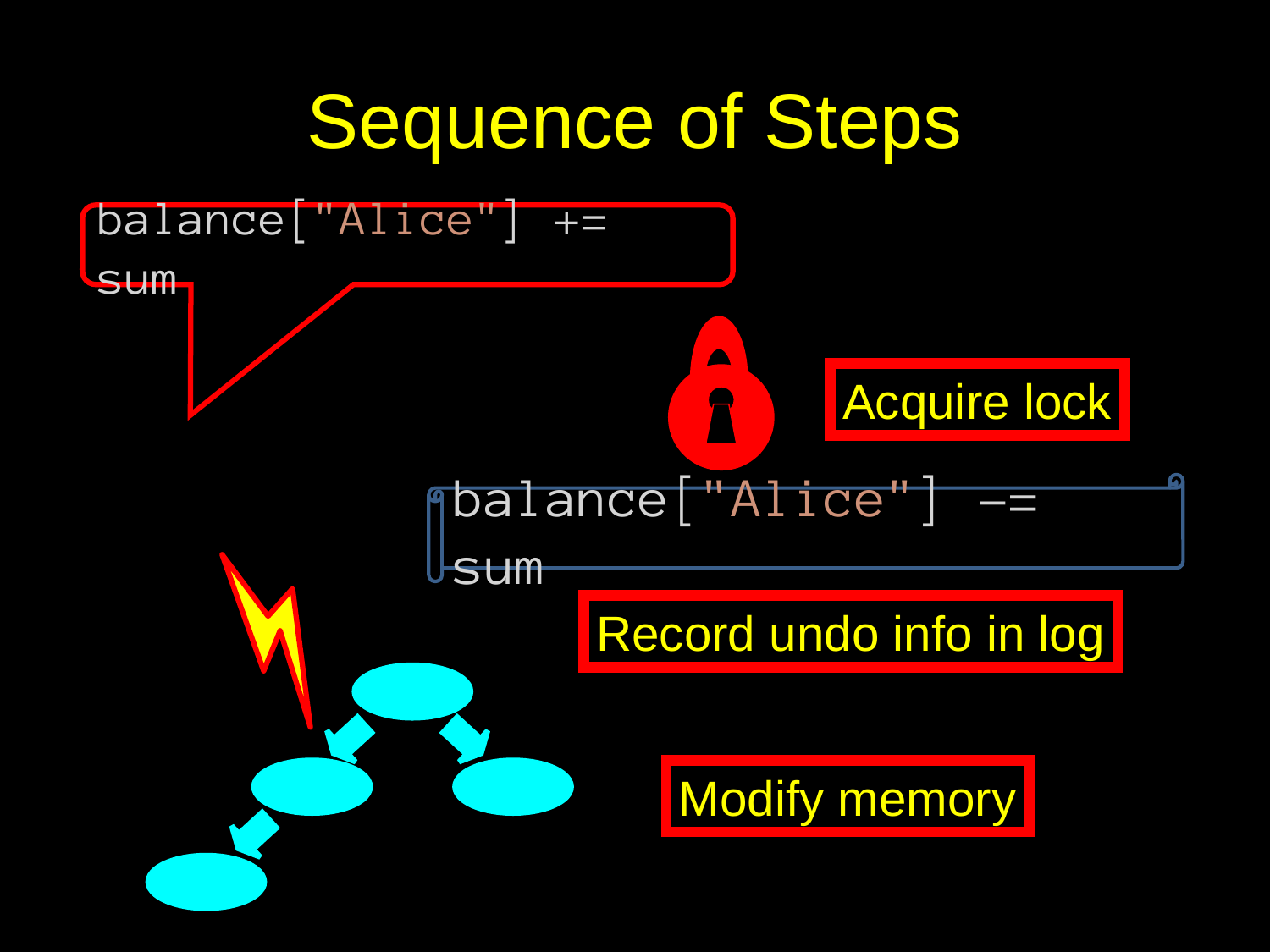

# Sequence of Steps
balance["Alice"] += sum

Acquire lock

balance["Alice"] -= sum
Record undo info in log

Modify memory